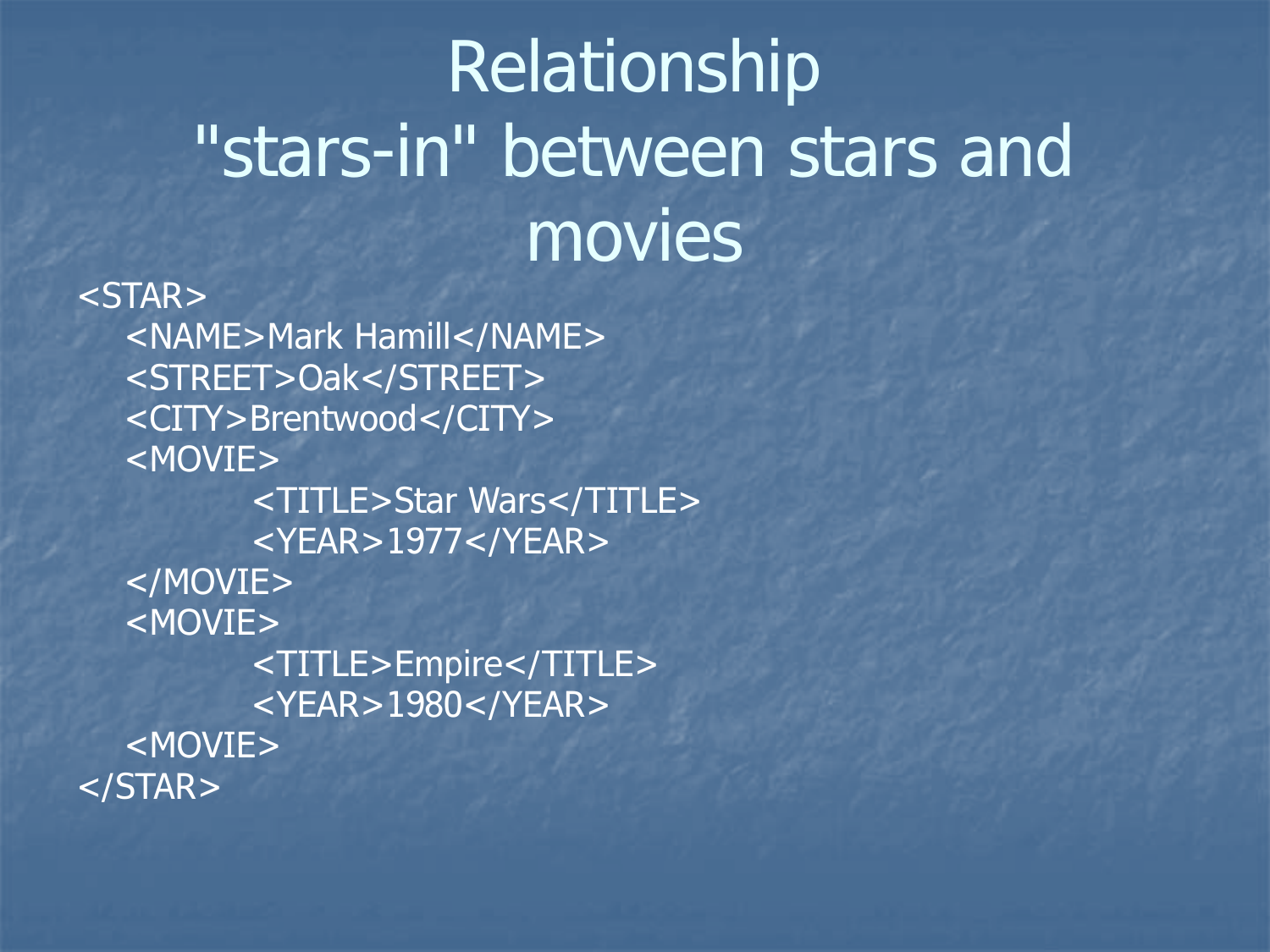

# Relationship "stars-in" between stars and movies
<STAR>
	<NAME>Mark Hamill</NAME>
	<STREET>Oak</STREET>
	<CITY>Brentwood</CITY>
	<MOVIE>
		<TITLE>Star Wars</TITLE>
		<YEAR>1977</YEAR>
	</MOVIE>
	<MOVIE>
		<TITLE>Empire</TITLE>
		<YEAR>1980</YEAR>
	<MOVIE>
</STAR>